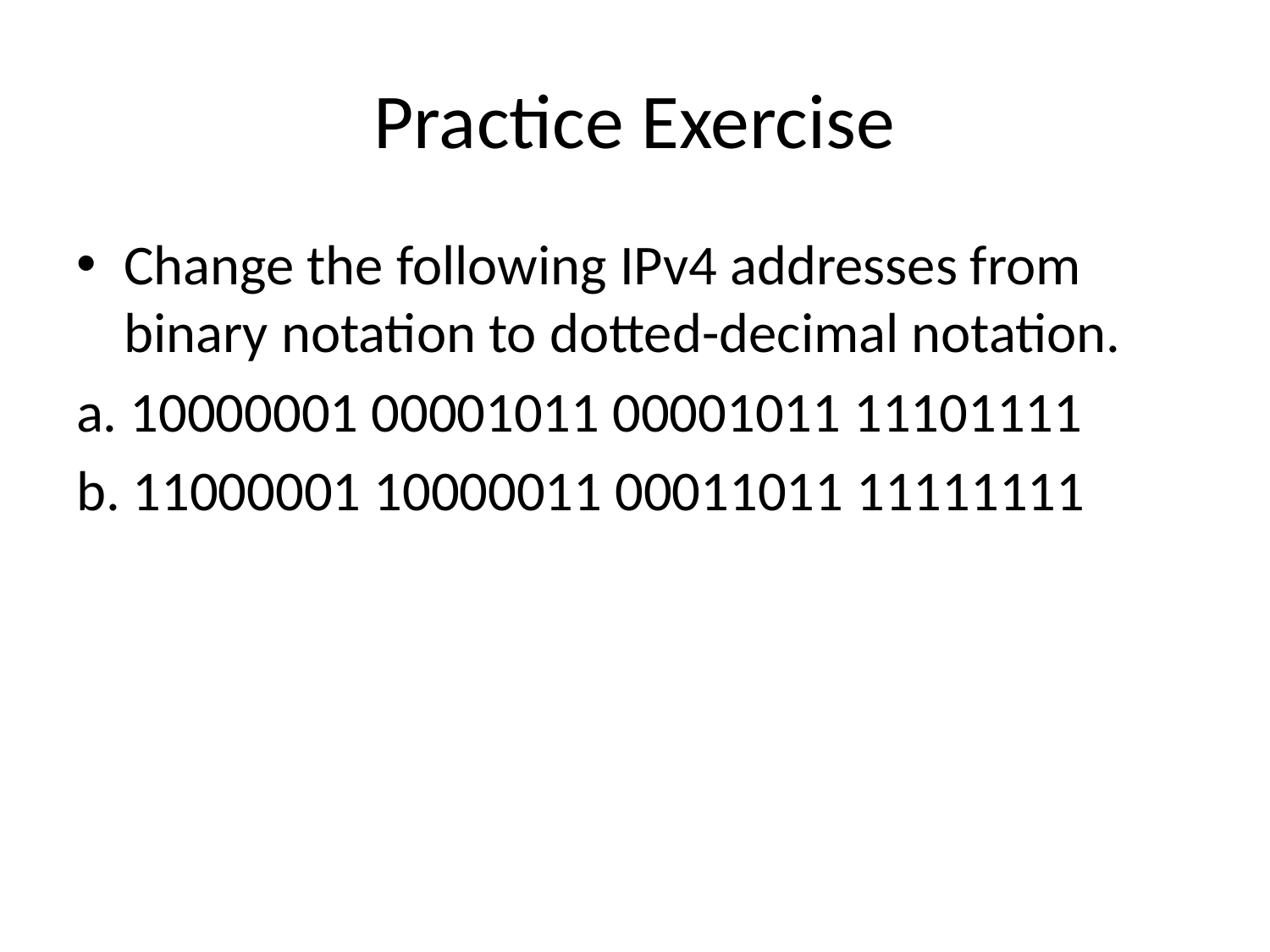

# Practice Exercise
Change the following IPv4 addresses from binary notation to dotted-decimal notation.
a. 10000001 00001011 00001011 11101111
b. 11000001 10000011 00011011 11111111